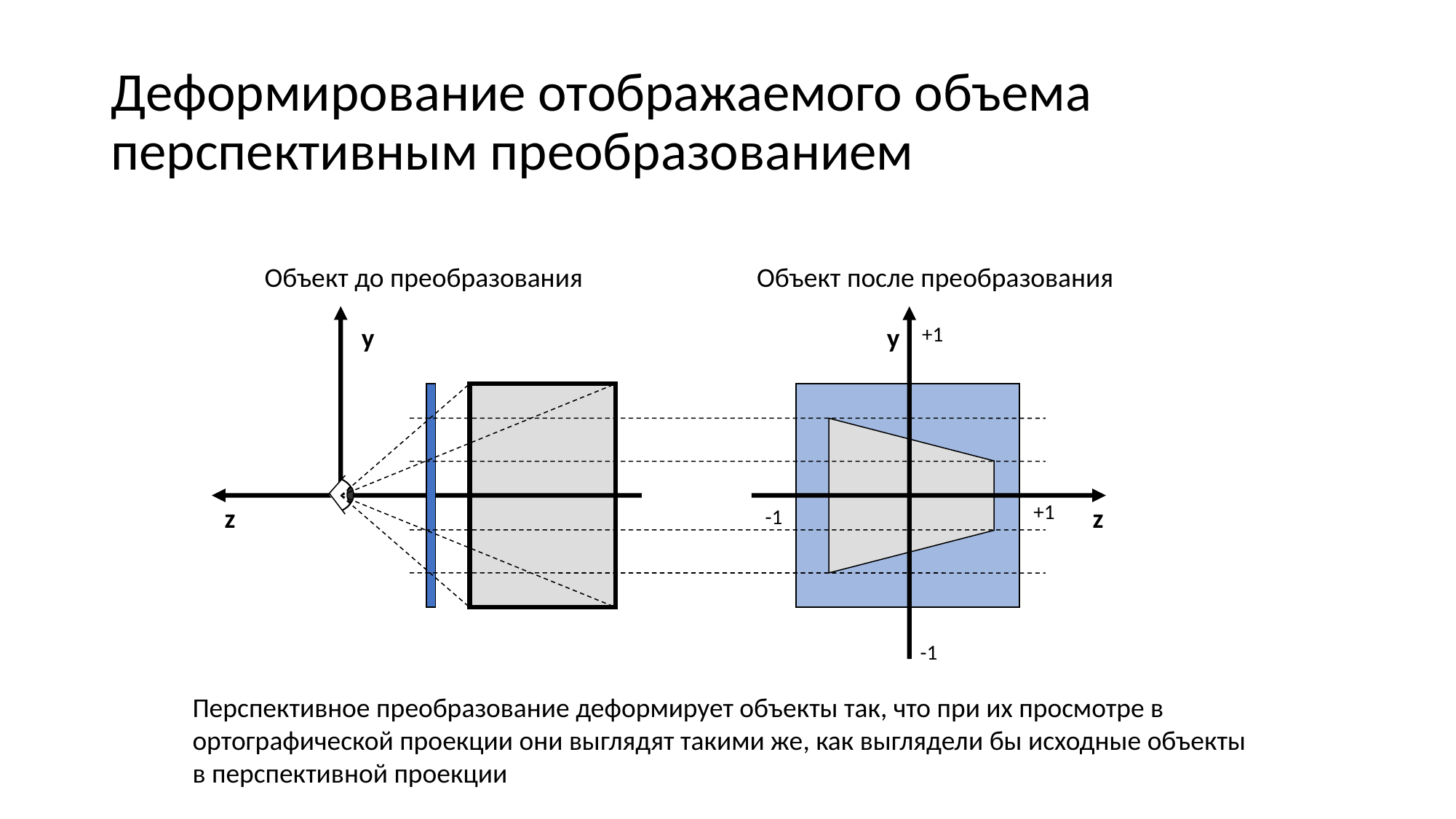

# Деформирование отображаемого объема перспективным преобразованием
Объект до преобразования
Объект после преобразования

y
y
+1

+1

z

z
-1

-1
Перспективное преобразование деформирует объекты так, что при их просмотре в ортографической проекции они выглядят такими же, как выглядели бы исходные объекты в перспективной проекции